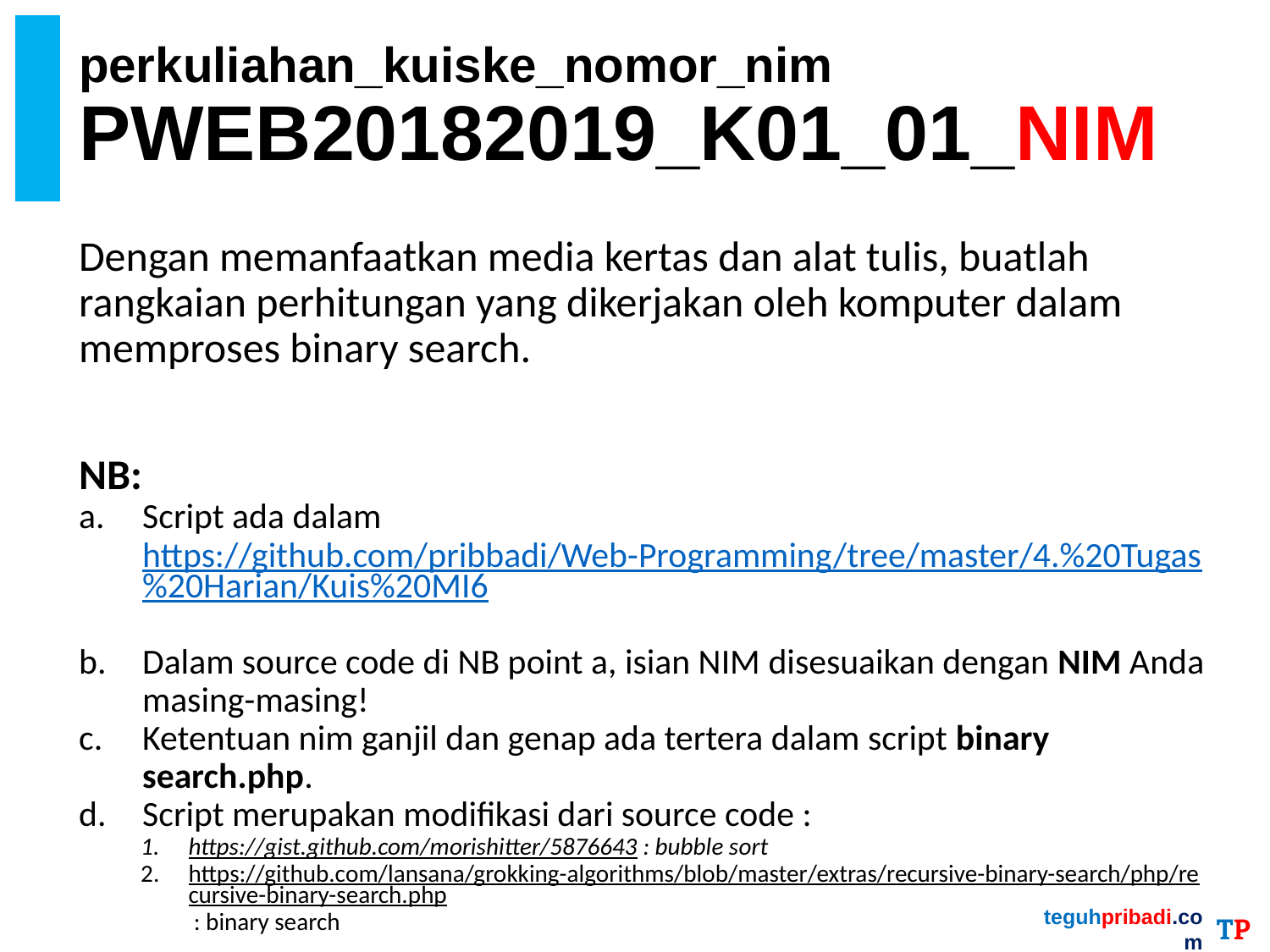

# perkuliahan_kuiske_nomor_nim PWEB20182019_K01_01_NIM
Dengan memanfaatkan media kertas dan alat tulis, buatlah rangkaian perhitungan yang dikerjakan oleh komputer dalam memproses binary search.

NB:
Script ada dalam https://github.com/pribbadi/Web-Programming/tree/master/4.%20Tugas%20Harian/Kuis%20MI6
Dalam source code di NB point a, isian NIM disesuaikan dengan NIM Anda masing-masing!
Ketentuan nim ganjil dan genap ada tertera dalam script binary search.php.
Script merupakan modifikasi dari source code :
https://gist.github.com/morishitter/5876643 : bubble sort
https://github.com/lansana/grokking-algorithms/blob/master/extras/recursive-binary-search/php/recursive-binary-search.php : binary search